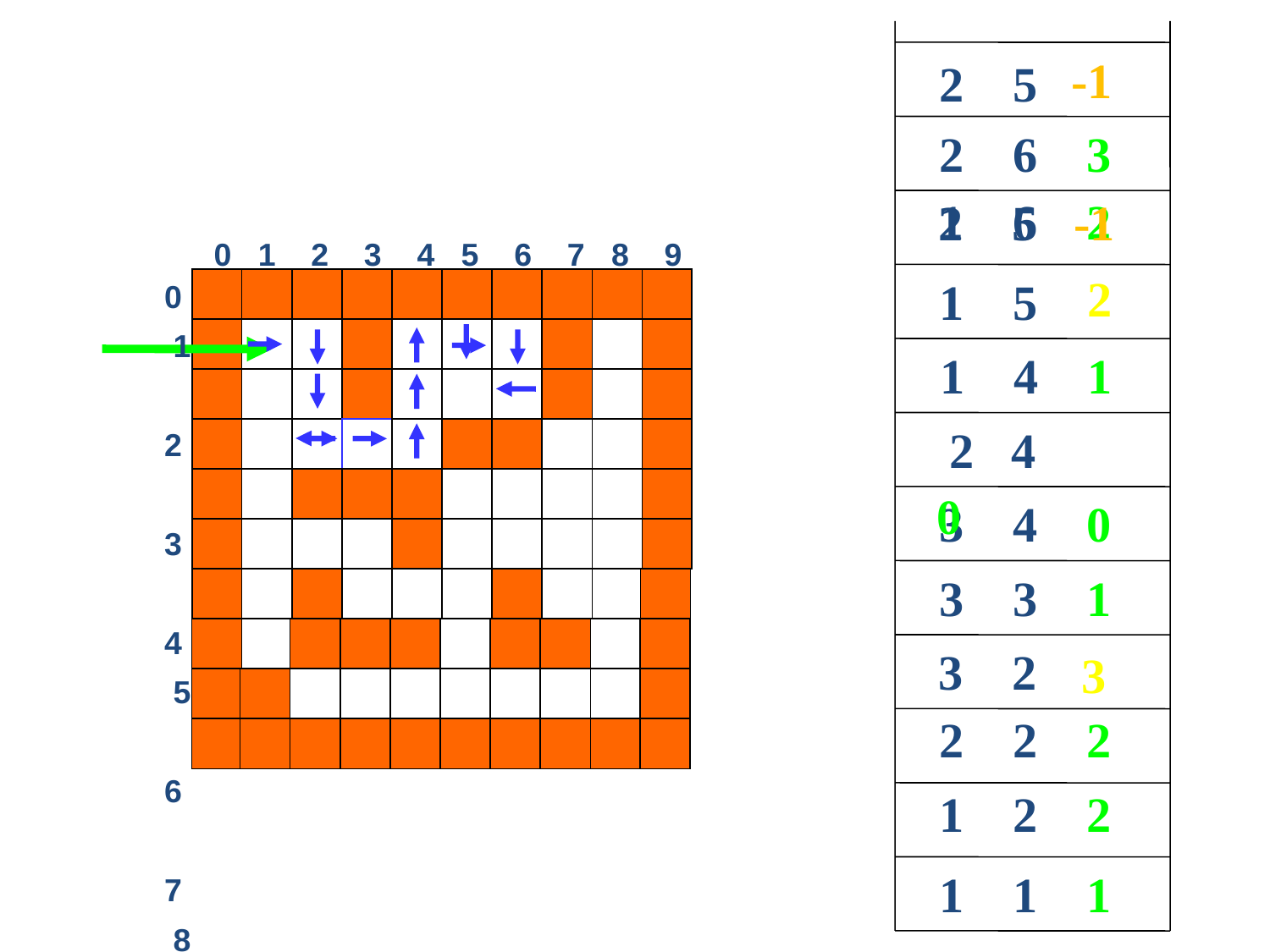

2    5
-1
2    6    3
1    6    2
2    5   -1
0   1    2    3    4   5    6    7   8    9
0   1    2    3    4   5    6    7   8    9
1    5    1
2

1    4    1

 2   4    0

3    4    0

3    3    1

3    2    1
3

2    2    2

1    2    2
1    1    1